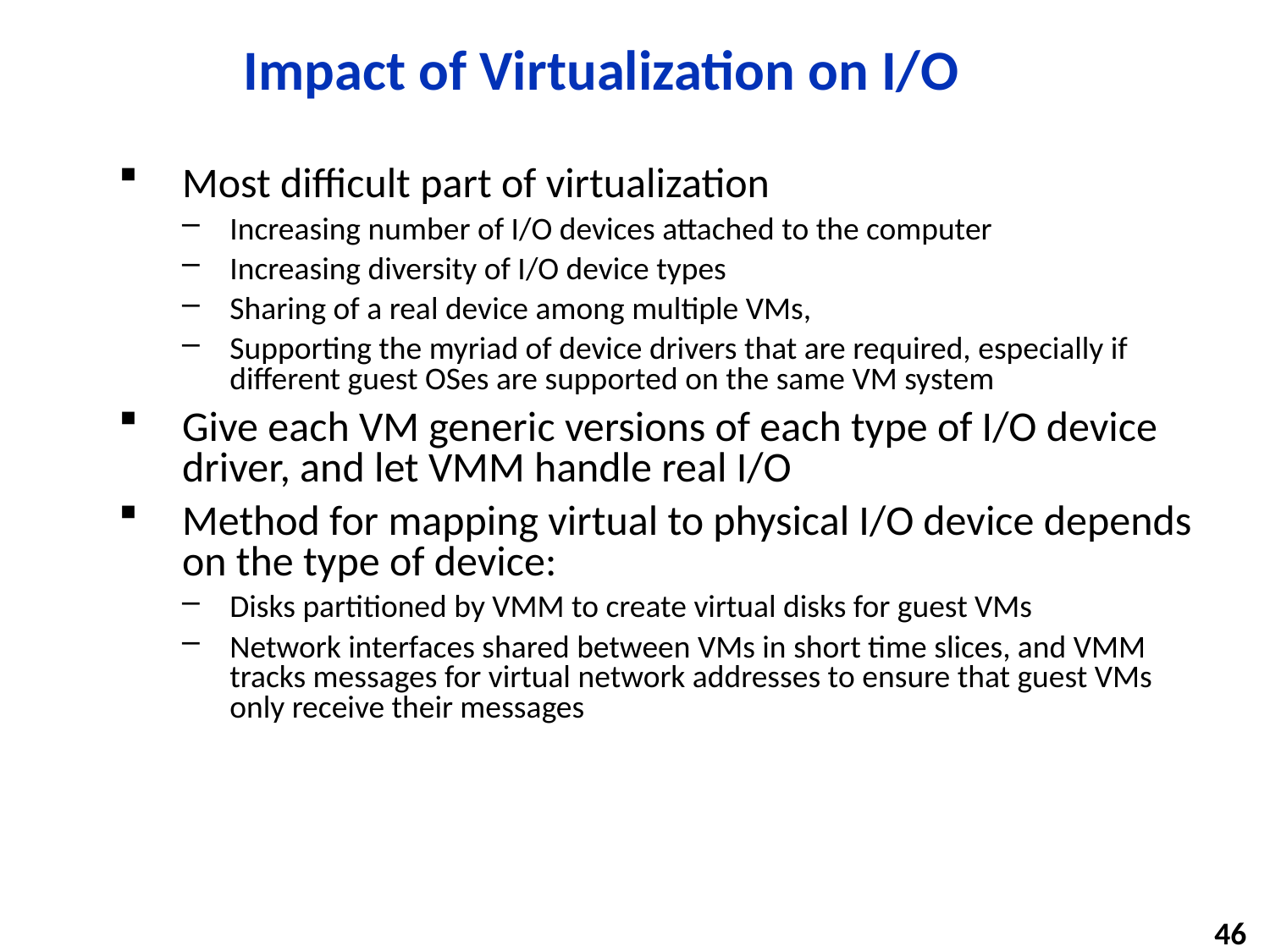

# Impact of Virtualization on I/O
Most difficult part of virtualization
Increasing number of I/O devices attached to the computer
Increasing diversity of I/O device types
Sharing of a real device among multiple VMs,
Supporting the myriad of device drivers that are required, especially if different guest OSes are supported on the same VM system
Give each VM generic versions of each type of I/O device driver, and let VMM handle real I/O
Method for mapping virtual to physical I/O device depends on the type of device:
Disks partitioned by VMM to create virtual disks for guest VMs
Network interfaces shared between VMs in short time slices, and VMM tracks messages for virtual network addresses to ensure that guest VMs only receive their messages
46